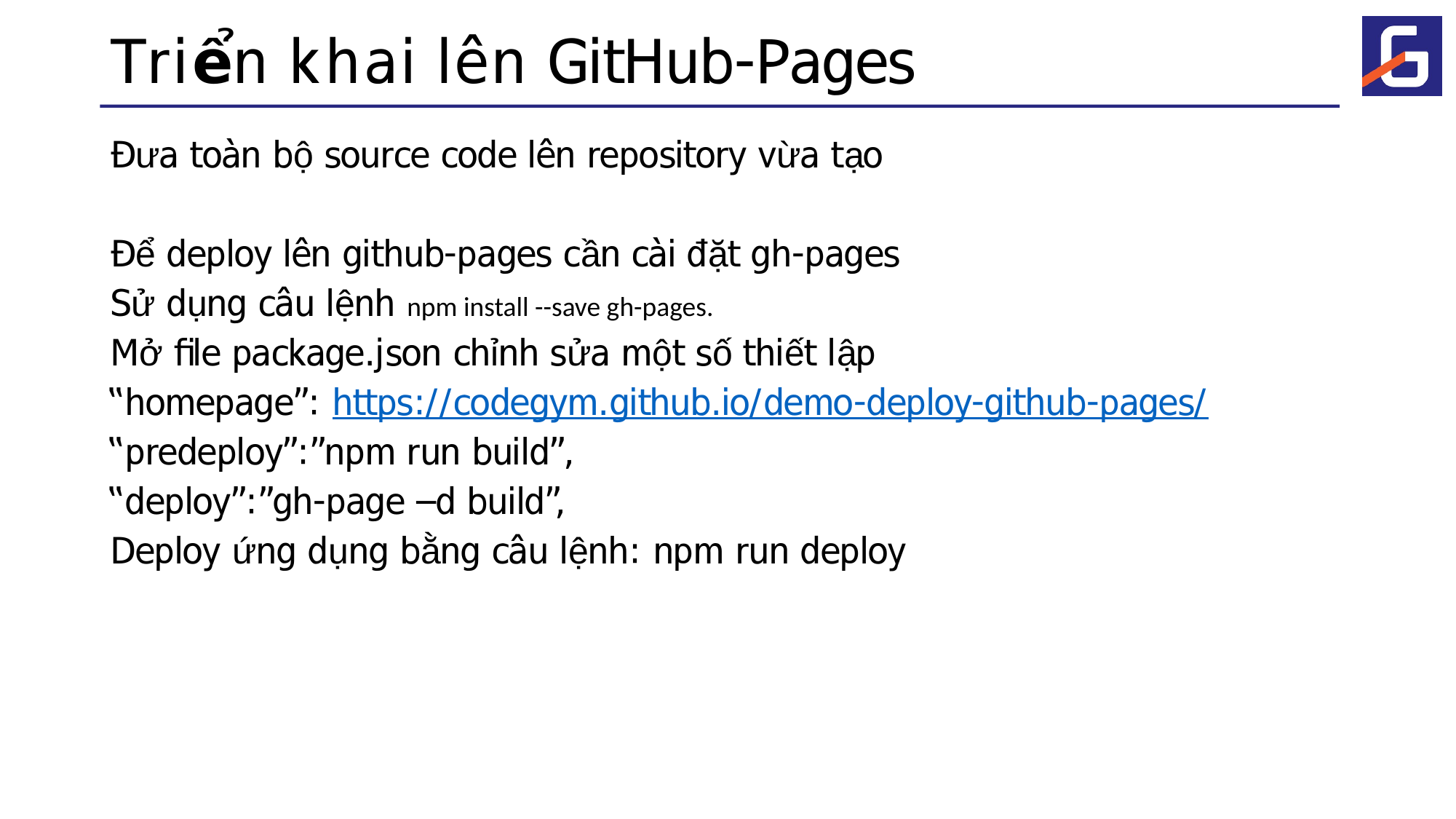

# Triển khai lên GitHub-Pages
Đưa toàn bộ source code lên repository vừa tạo

Để deploy lên github-pages cần cài đặt gh-pages
Sử dụng câu lệnh npm install --save gh-pages.
Mở file package.json chỉnh sửa một số thiết lập
“homepage”: https://codegym.github.io/demo-deploy-github-pages/
“predeploy”:”npm run build”,
“deploy”:”gh-page –d build”,
Deploy ứng dụng bằng câu lệnh: npm run deploy